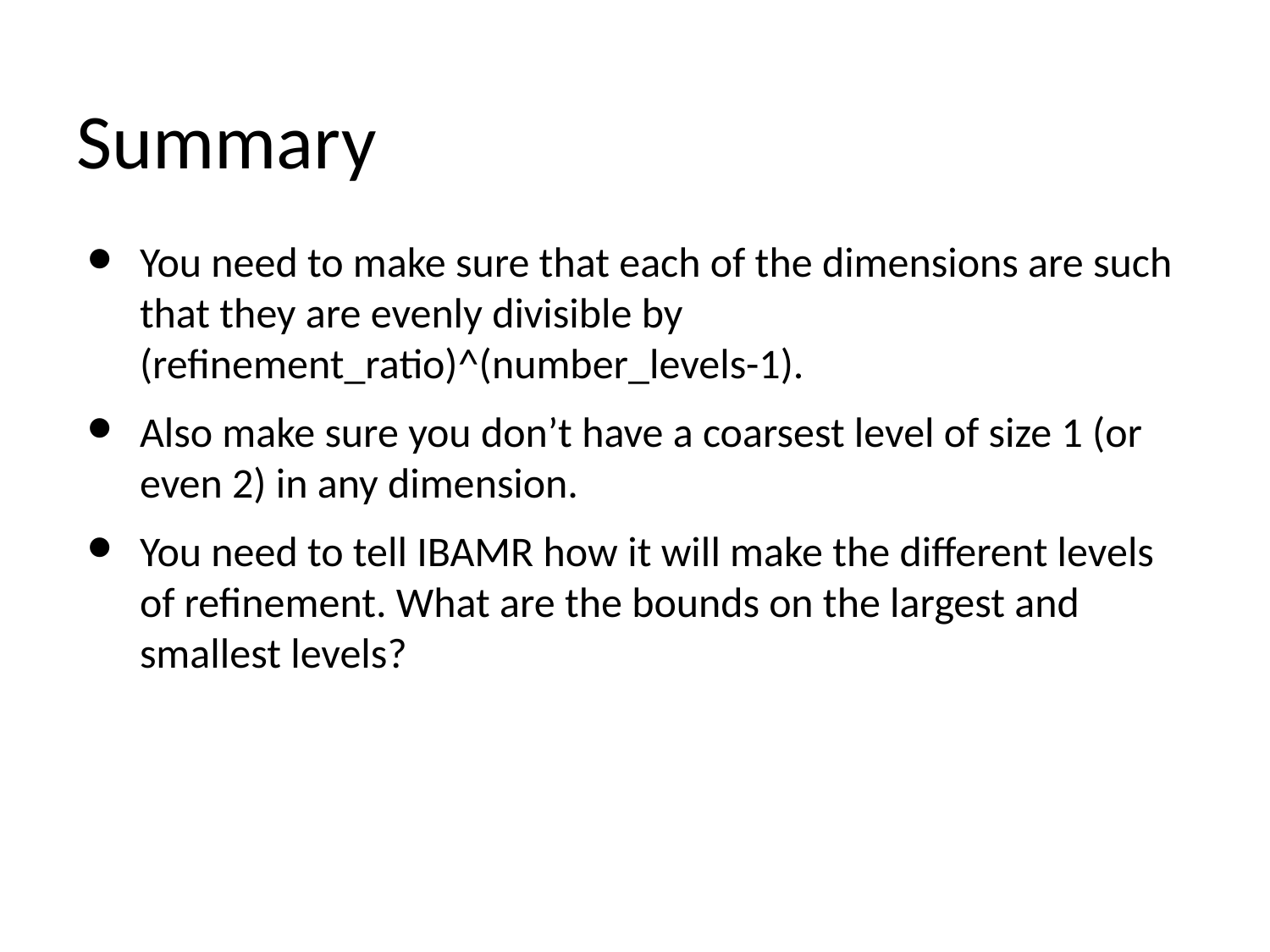

# Summary
You need to make sure that each of the dimensions are such that they are evenly divisible by (refinement_ratio)^(number_levels-1).
Also make sure you don’t have a coarsest level of size 1 (or even 2) in any dimension.
You need to tell IBAMR how it will make the different levels of refinement. What are the bounds on the largest and smallest levels?